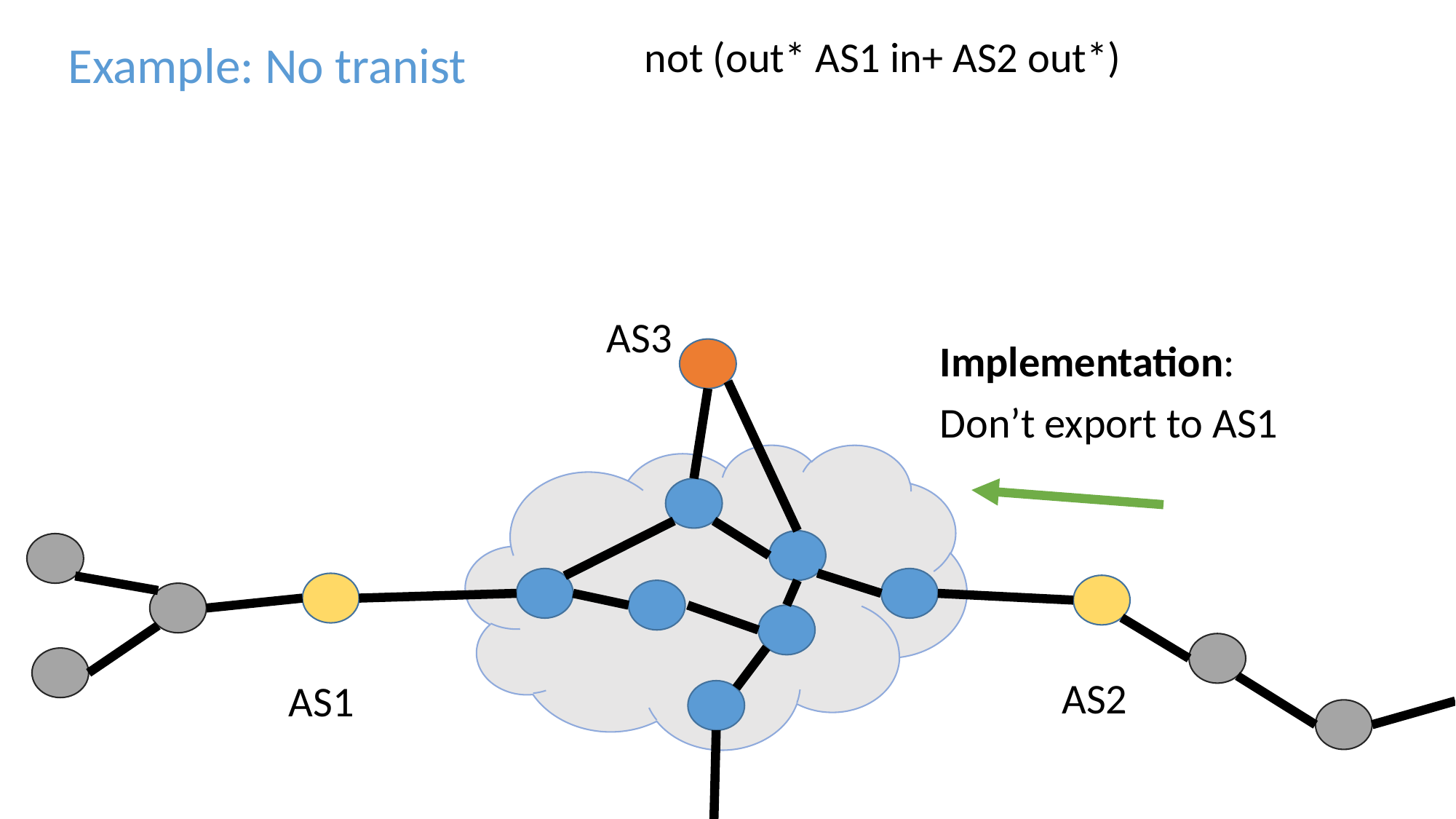

Example: No tranist
not (out* AS1 in+ AS2 out*)
AS3
Implementation:
Don’t export to AS1

AS2
AS1